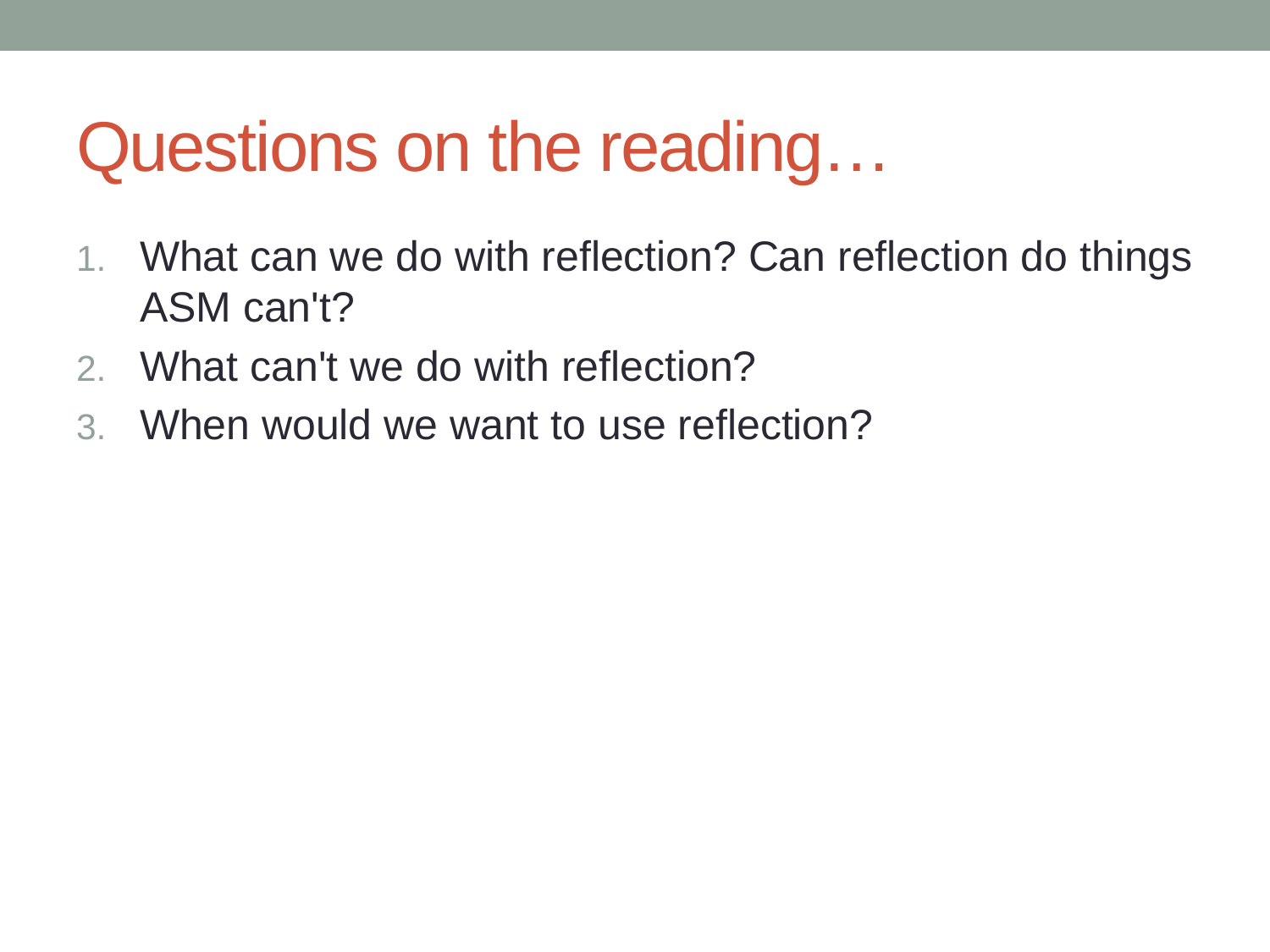

# Questions on the reading…
What can we do with reflection? Can reflection do things ASM can't?
What can't we do with reflection?
When would we want to use reflection?